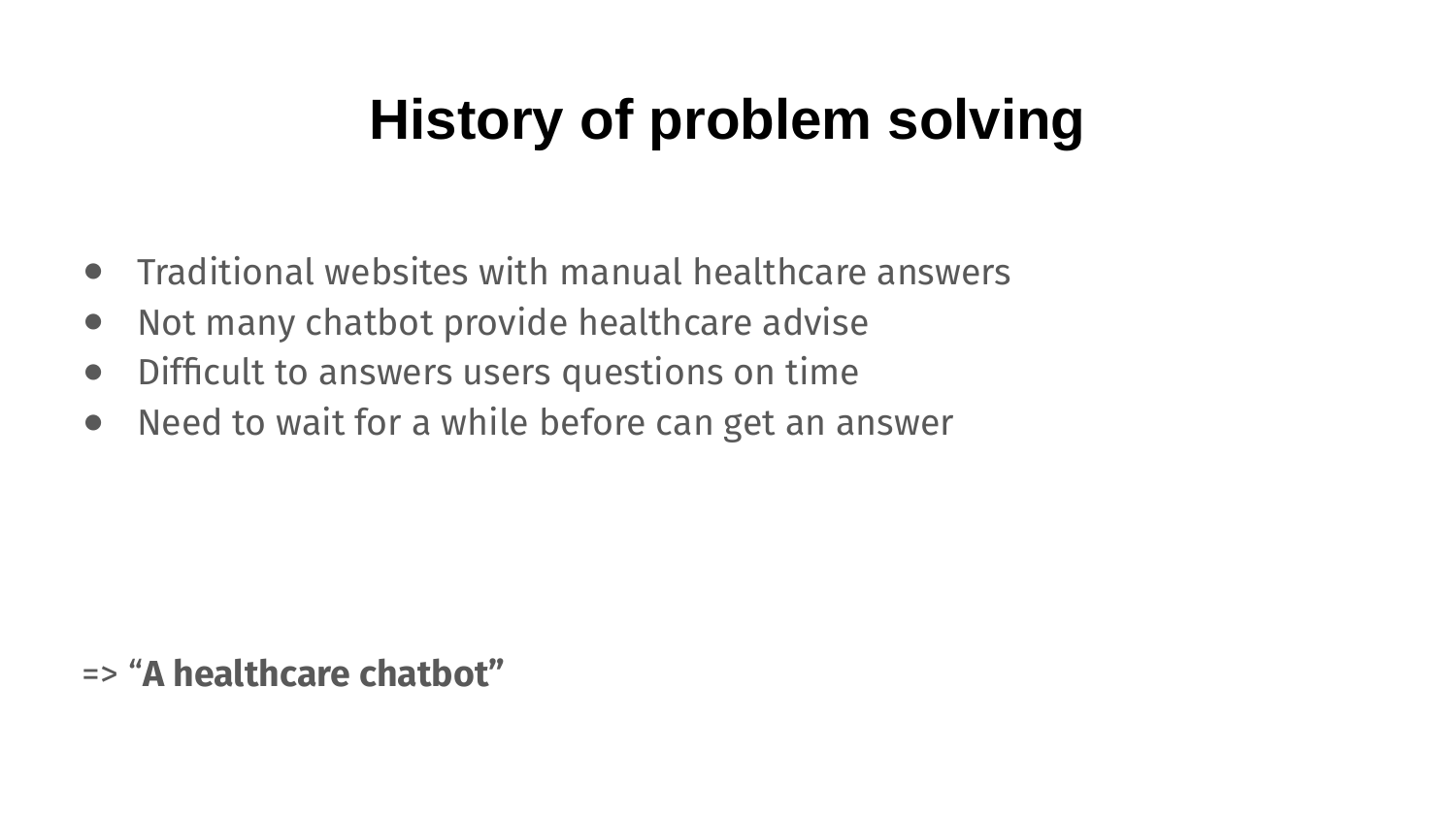

# History of problem solving

Traditional websites with manual healthcare answers
Not many chatbot provide healthcare advise
Difficult to answers users questions on time
Need to wait for a while before can get an answer

=> “A healthcare chatbot”